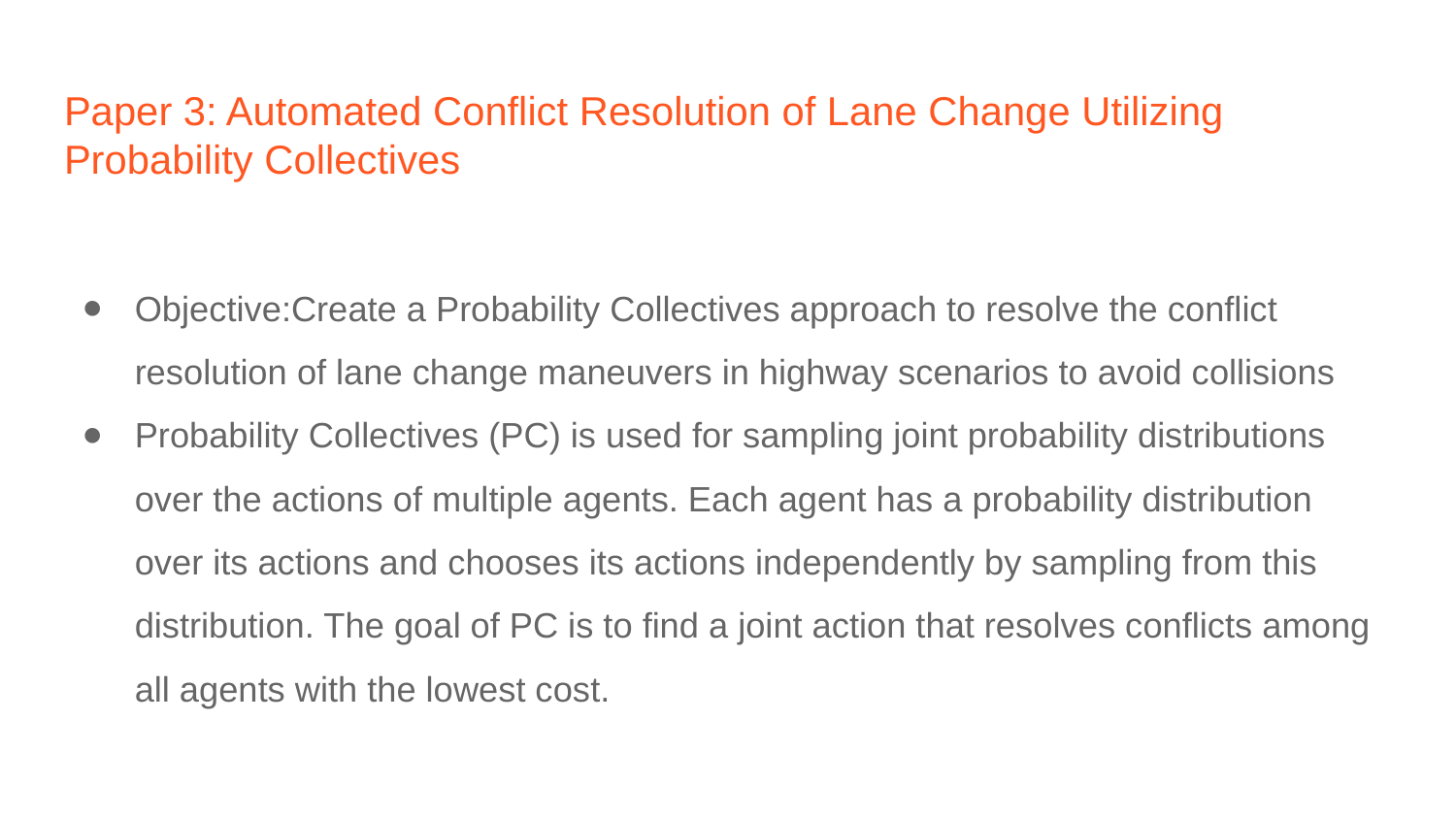

# Paper 3: Automated Conflict Resolution of Lane Change Utilizing Probability Collectives

Objective:Create a Probability Collectives approach to resolve the conflict resolution of lane change maneuvers in highway scenarios to avoid collisions
Probability Collectives (PC) is used for sampling joint probability distributions over the actions of multiple agents. Each agent has a probability distribution over its actions and chooses its actions independently by sampling from this distribution. The goal of PC is to find a joint action that resolves conflicts among all agents with the lowest cost.